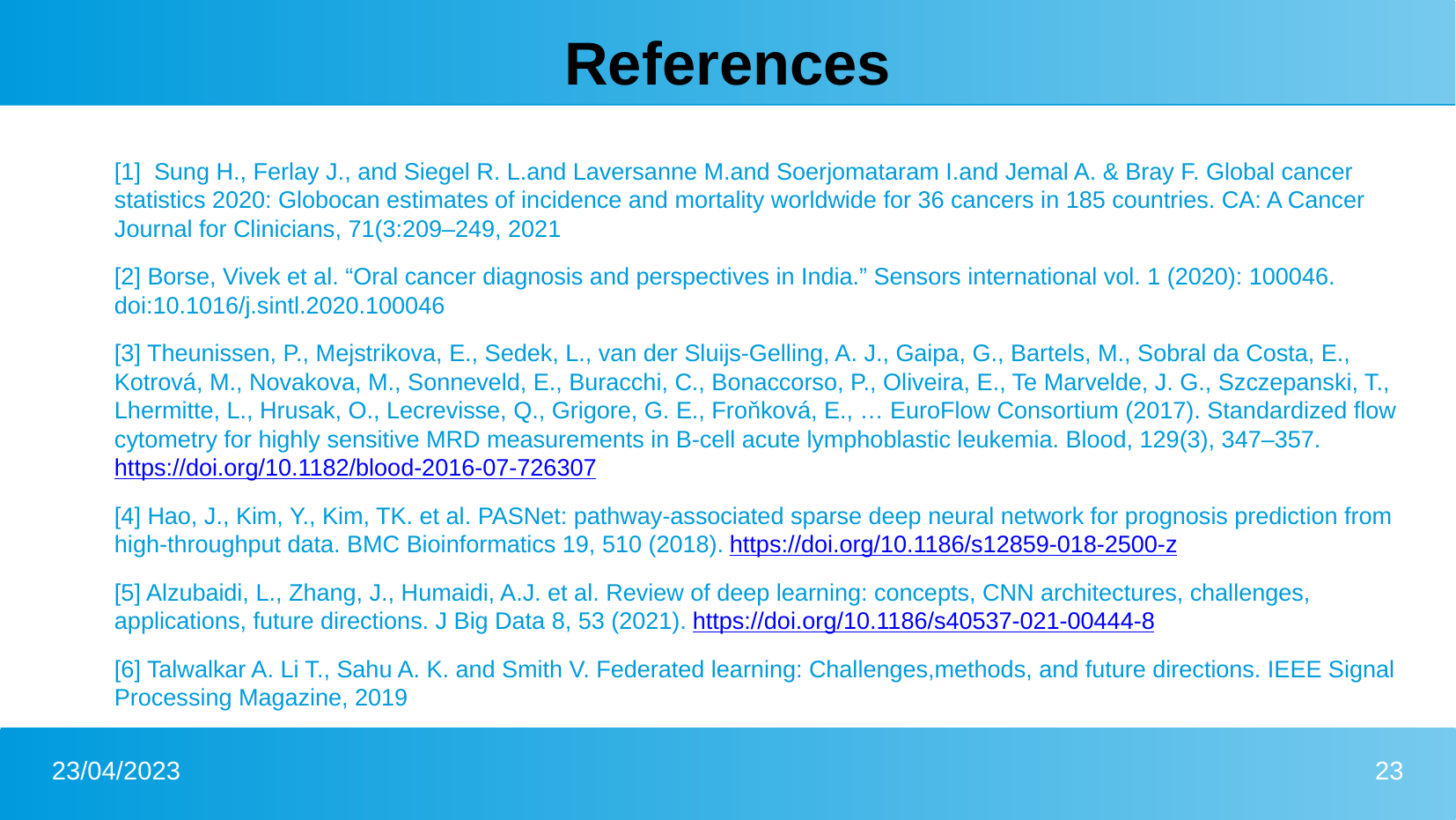

# References
[1]  Sung H., Ferlay J., and Siegel R. L.and Laversanne M.and Soerjomataram I.and Jemal A. & Bray F. Global cancer statistics 2020: Globocan estimates of incidence and mortality worldwide for 36 cancers in 185 countries. CA: A Cancer Journal for Clinicians, 71(3:209–249, 2021
[2] Borse, Vivek et al. “Oral cancer diagnosis and perspectives in India.” Sensors international vol. 1 (2020): 100046. doi:10.1016/j.sintl.2020.100046
[3] Theunissen, P., Mejstrikova, E., Sedek, L., van der Sluijs-Gelling, A. J., Gaipa, G., Bartels, M., Sobral da Costa, E., Kotrová, M., Novakova, M., Sonneveld, E., Buracchi, C., Bonaccorso, P., Oliveira, E., Te Marvelde, J. G., Szczepanski, T., Lhermitte, L., Hrusak, O., Lecrevisse, Q., Grigore, G. E., Froňková, E., … EuroFlow Consortium (2017). Standardized flow cytometry for highly sensitive MRD measurements in B-cell acute lymphoblastic leukemia. Blood, 129(3), 347–357. https://doi.org/10.1182/blood-2016-07-726307
[4] Hao, J., Kim, Y., Kim, TK. et al. PASNet: pathway-associated sparse deep neural network for prognosis prediction from high-throughput data. BMC Bioinformatics 19, 510 (2018). https://doi.org/10.1186/s12859-018-2500-z
[5] Alzubaidi, L., Zhang, J., Humaidi, A.J. et al. Review of deep learning: concepts, CNN architectures, challenges, applications, future directions. J Big Data 8, 53 (2021). https://doi.org/10.1186/s40537-021-00444-8
[6] Talwalkar A. Li T., Sahu A. K. and Smith V. Federated learning: Challenges,methods, and future directions. IEEE Signal Processing Magazine, 2019

23/04/2023
23